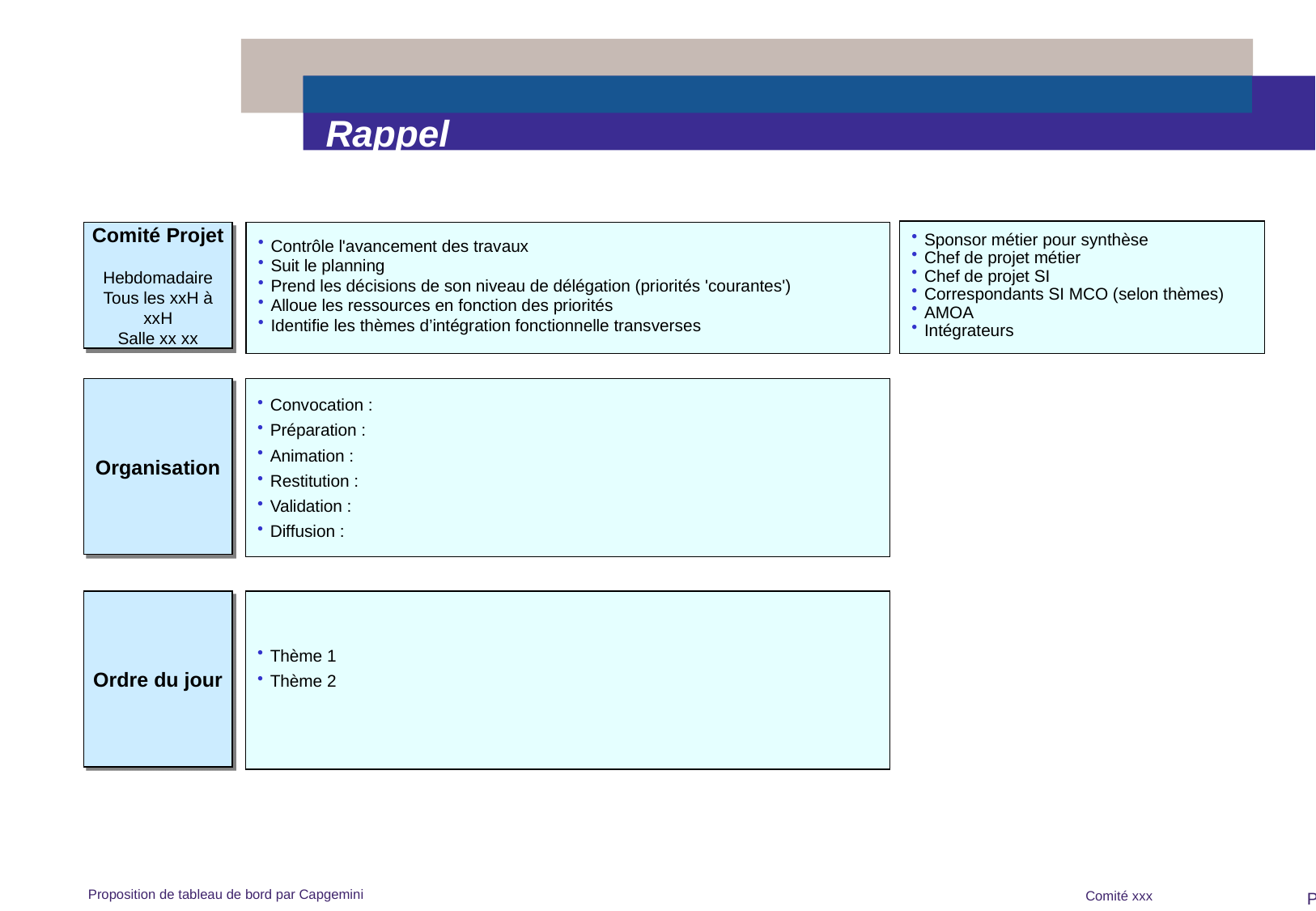

# Rappel
Sponsor métier pour synthèse
Chef de projet métier
Chef de projet SI
Correspondants SI MCO (selon thèmes)
AMOA
Intégrateurs
Contrôle l'avancement des travaux
Suit le planning
Prend les décisions de son niveau de délégation (priorités 'courantes')
Alloue les ressources en fonction des priorités
Identifie les thèmes d’intégration fonctionnelle transverses
Comité Projet

Hebdomadaire
Tous les xxH à xxH
Salle xx xx
Organisation
Convocation :
Préparation :
Animation :
Restitution :
Validation :
Diffusion :
Ordre du jour
Thème 1
Thème 2